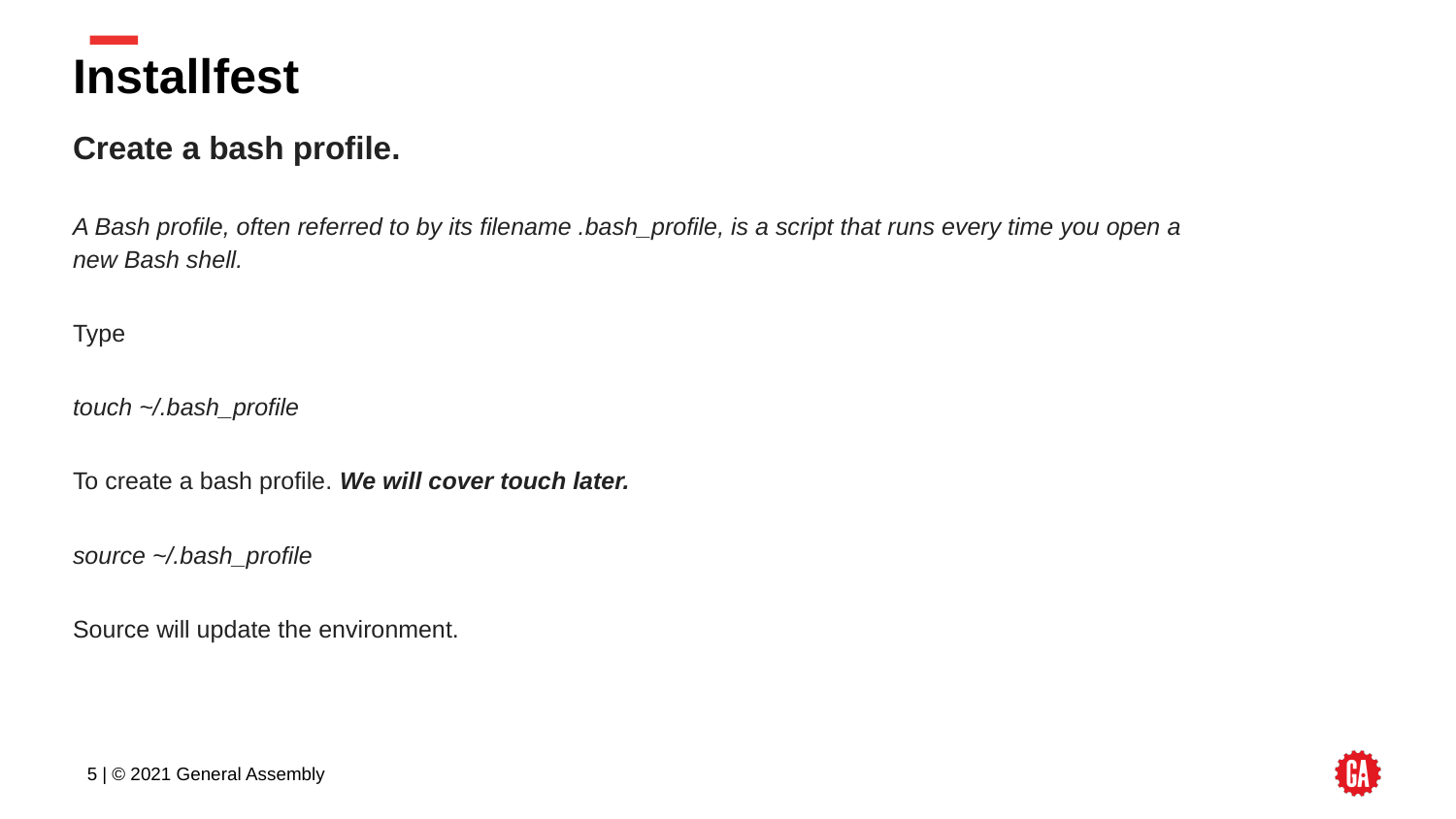

# Installfest
Create a bash profile.
A Bash profile, often referred to by its filename .bash_profile, is a script that runs every time you open a new Bash shell.
Type
touch ~/.bash_profile
To create a bash profile. We will cover touch later.
source ~/.bash_profile
Source will update the environment.